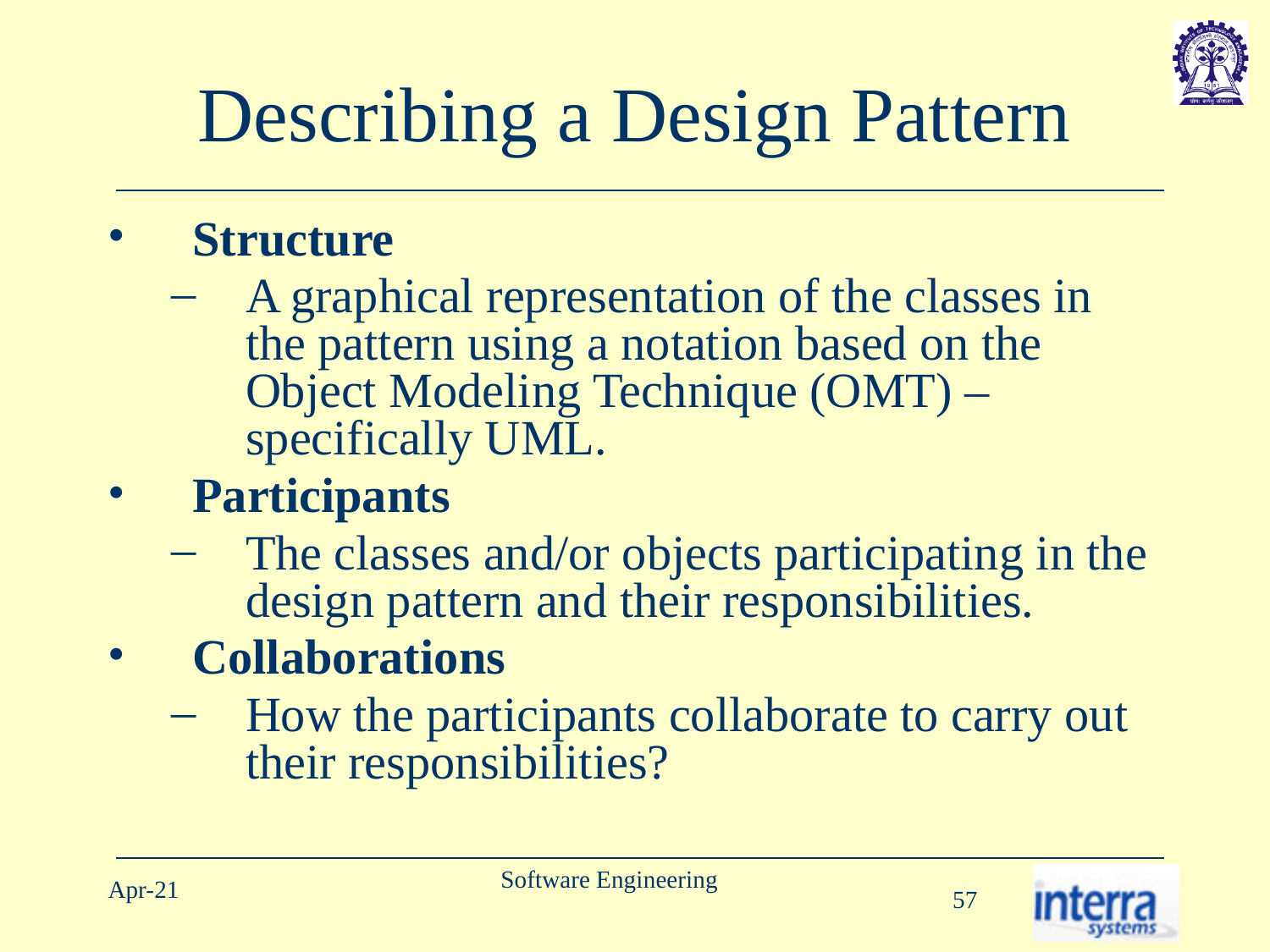

# Describing a Design Pattern
Structure
A graphical representation of the classes in the pattern using a notation based on the Object Modeling Technique (OMT) – specifically UML.
Participants
The classes and/or objects participating in the design pattern and their responsibilities.
Collaborations
How the participants collaborate to carry out their responsibilities?
Software Engineering
Apr-21